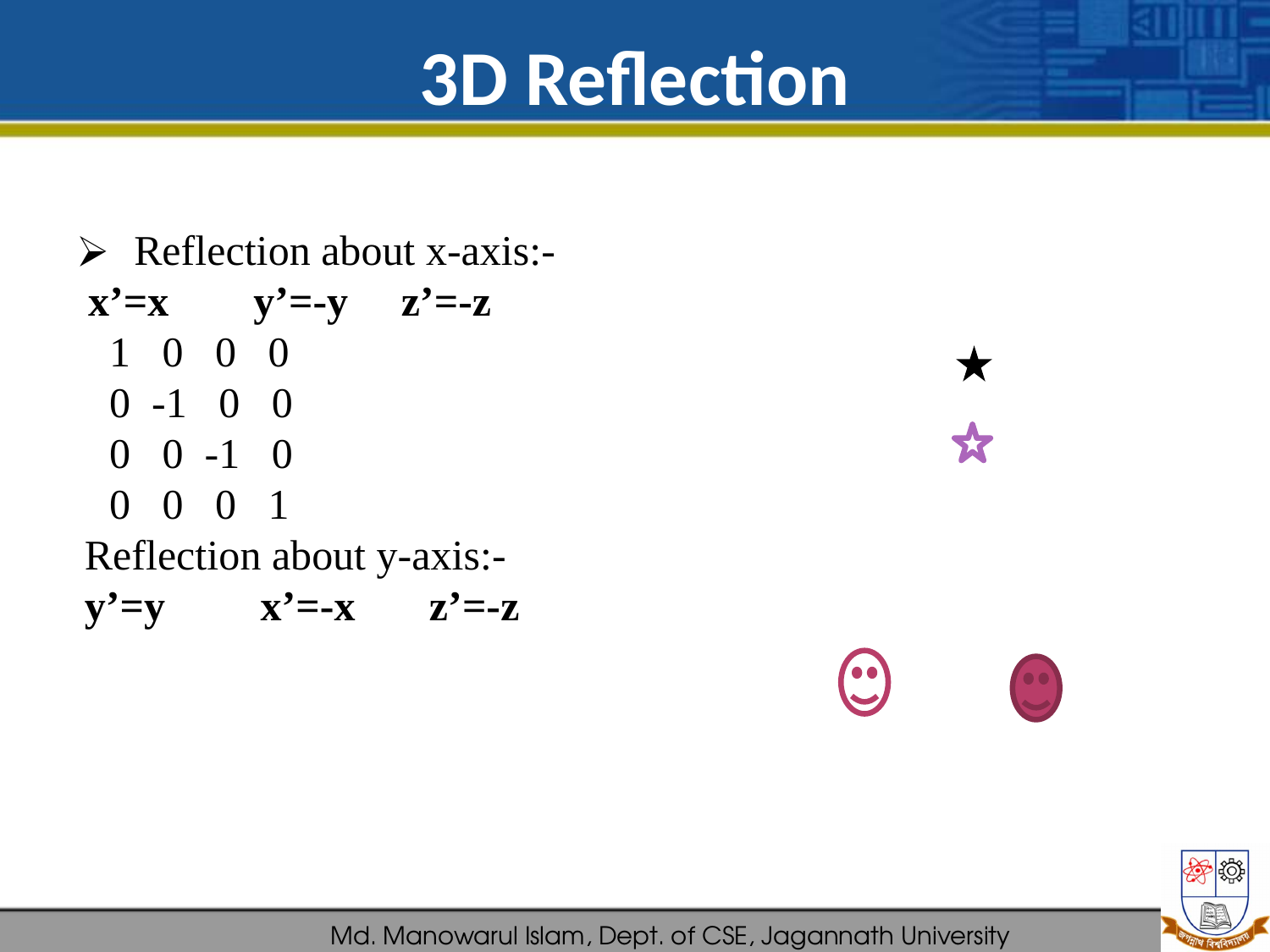

3D Reflection
Reflection about x-axis:-
 x’=x        y’=-y     z’=-z
   1   0   0   0
   0  -1   0   0
   0   0  -1   0
   0   0   0   1
  Reflection about y-axis:-
  y’=y         x’=-x       z’=-z